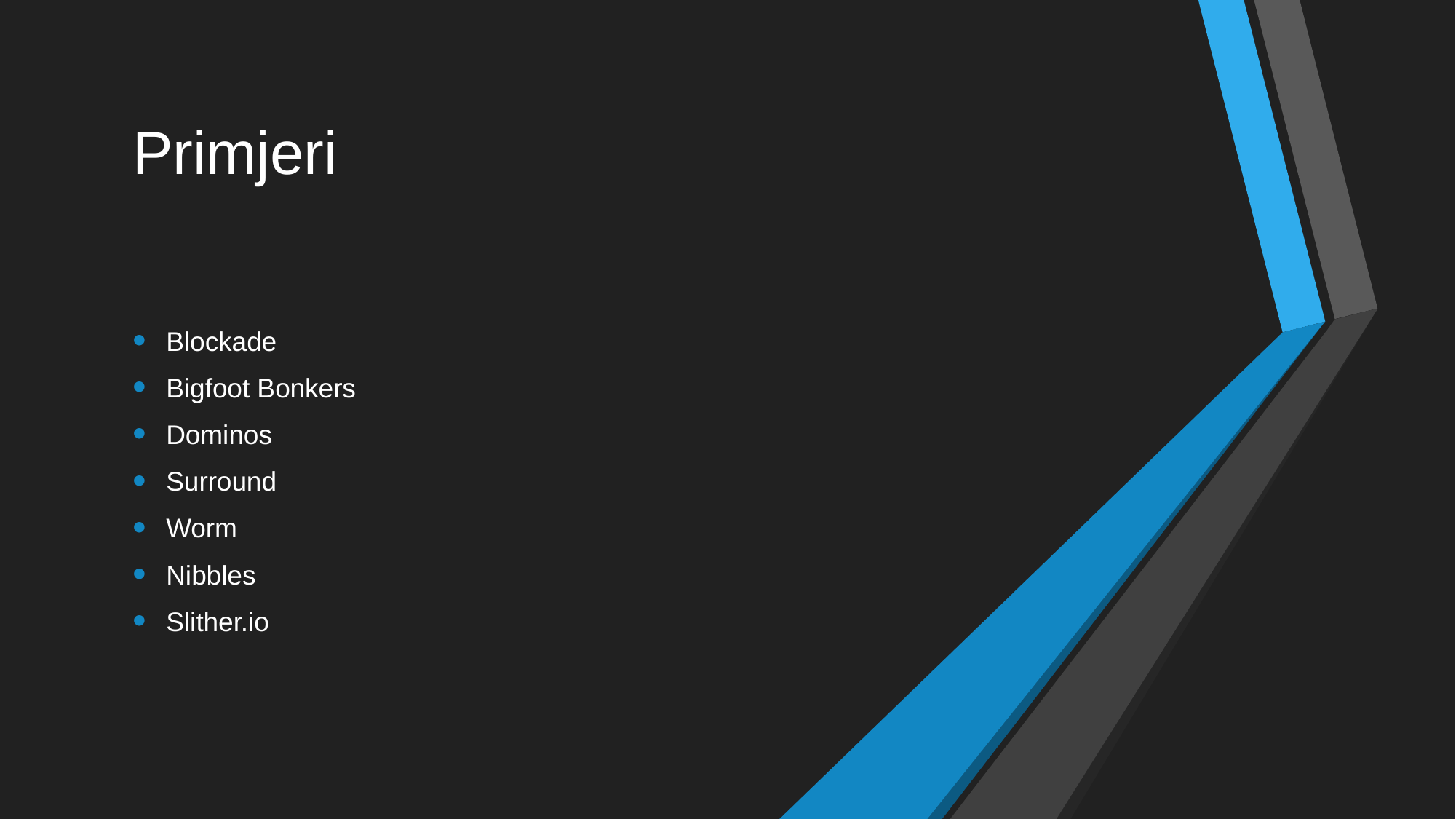

# Primjeri
Blockade
Bigfoot Bonkers
Dominos
Surround
Worm
Nibbles
Slither.io